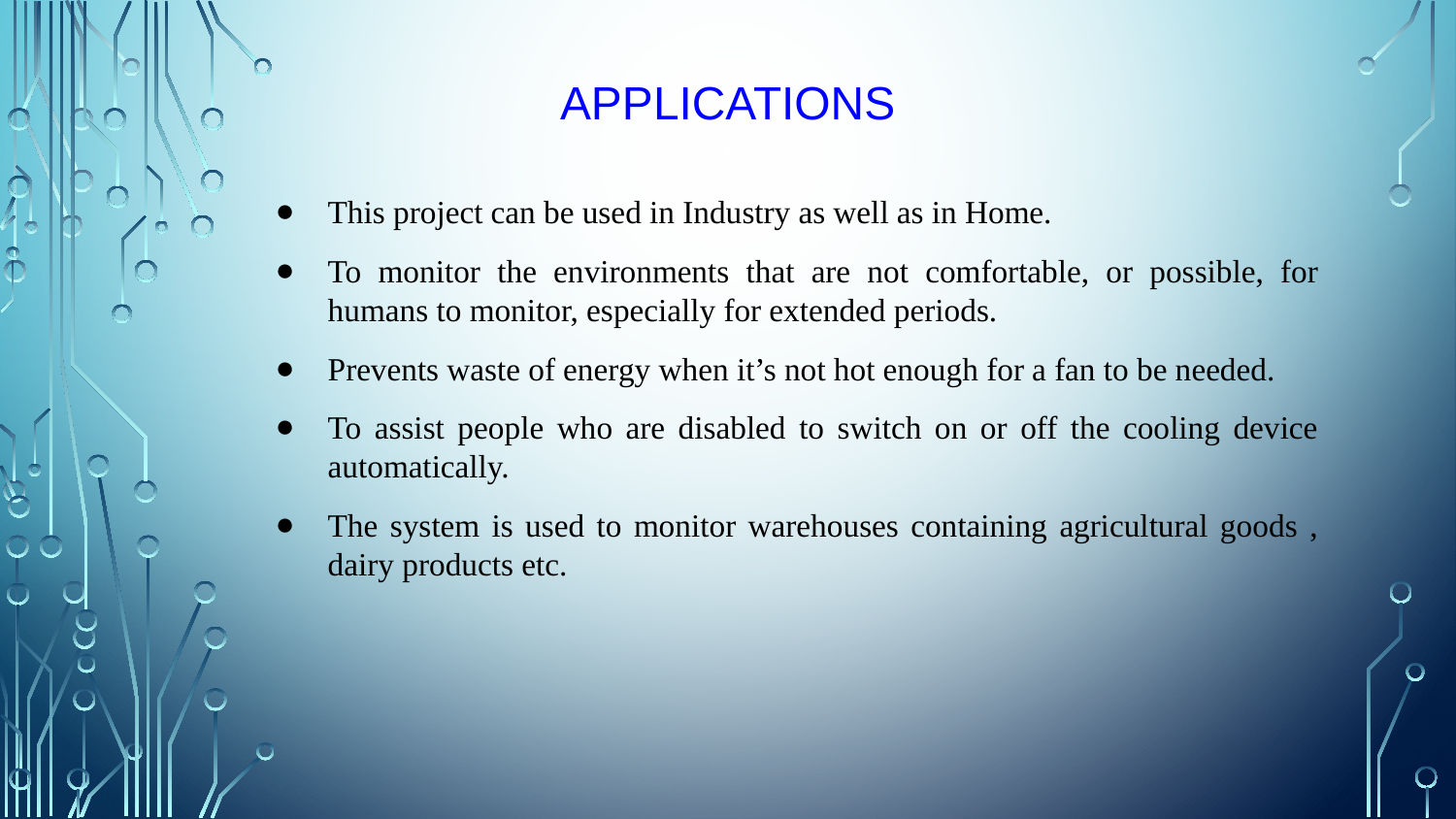

# APPLICATIONS
This project can be used in Industry as well as in Home.
To monitor the environments that are not comfortable, or possible, for humans to monitor, especially for extended periods.
Prevents waste of energy when it’s not hot enough for a fan to be needed.
To assist people who are disabled to switch on or off the cooling device automatically.
The system is used to monitor warehouses containing agricultural goods , dairy products etc.